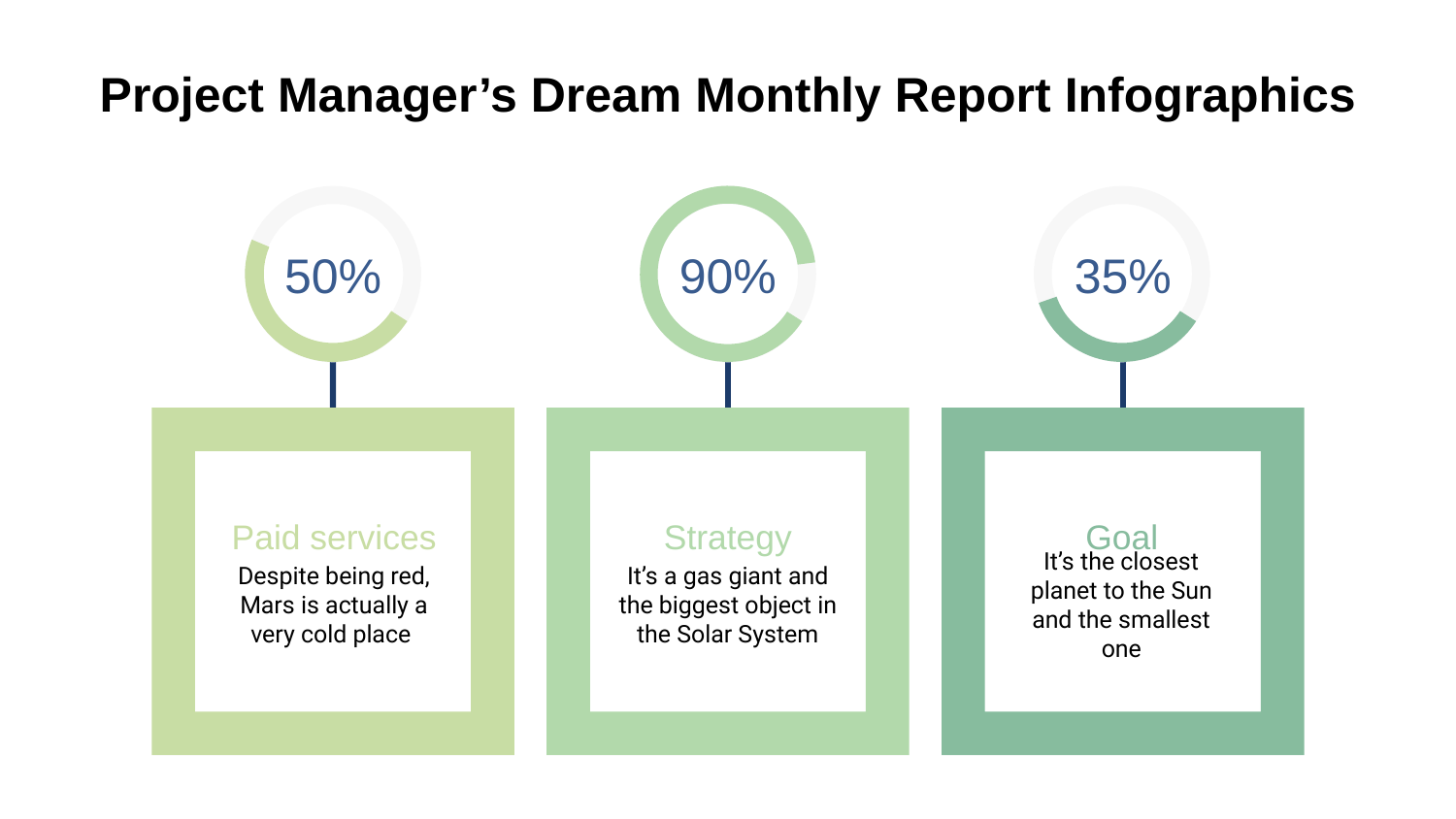

# Project Manager’s Dream Monthly Report Infographics

50%
90%
35%

Paid services
Strategy
Goal
It’s the closest planet to the Sun and the smallest one
It’s a gas giant and the biggest object in the Solar System
Despite being red, Mars is actually a very cold place